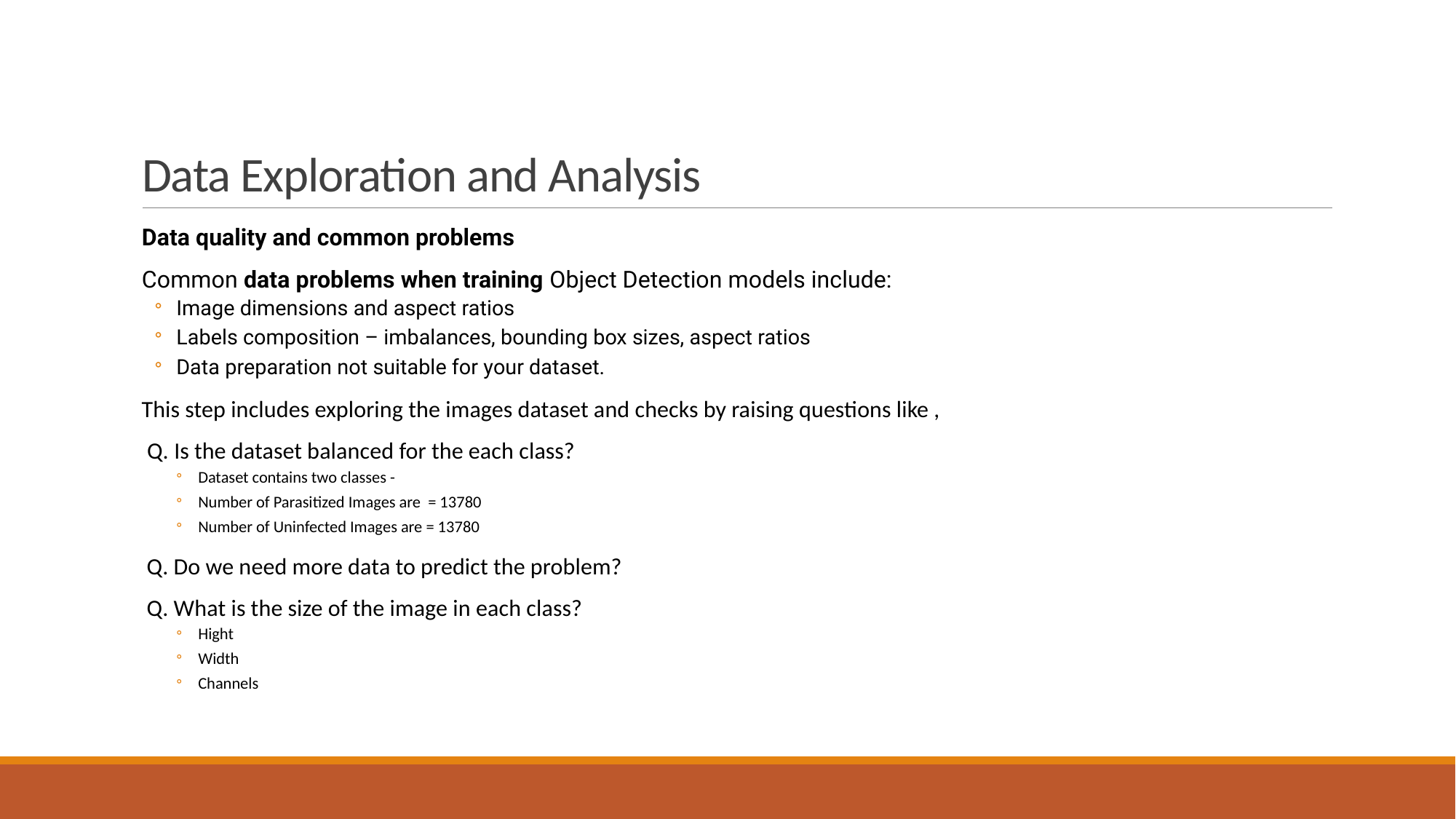

# Data Exploration and Analysis
Data quality and common problems
Common data problems when training Object Detection models include:
Image dimensions and aspect ratios
Labels composition – imbalances, bounding box sizes, aspect ratios
Data preparation not suitable for your dataset.
  This step includes exploring the images dataset and checks by raising questions like ,
 Q. Is the dataset balanced for the each class?
Dataset contains two classes -
Number of Parasitized Images are  = 13780
Number of Uninfected Images are = 13780
   Q. Do we need more data to predict the problem?
   Q. What is the size of the image in each class?
Hight
Width
Channels